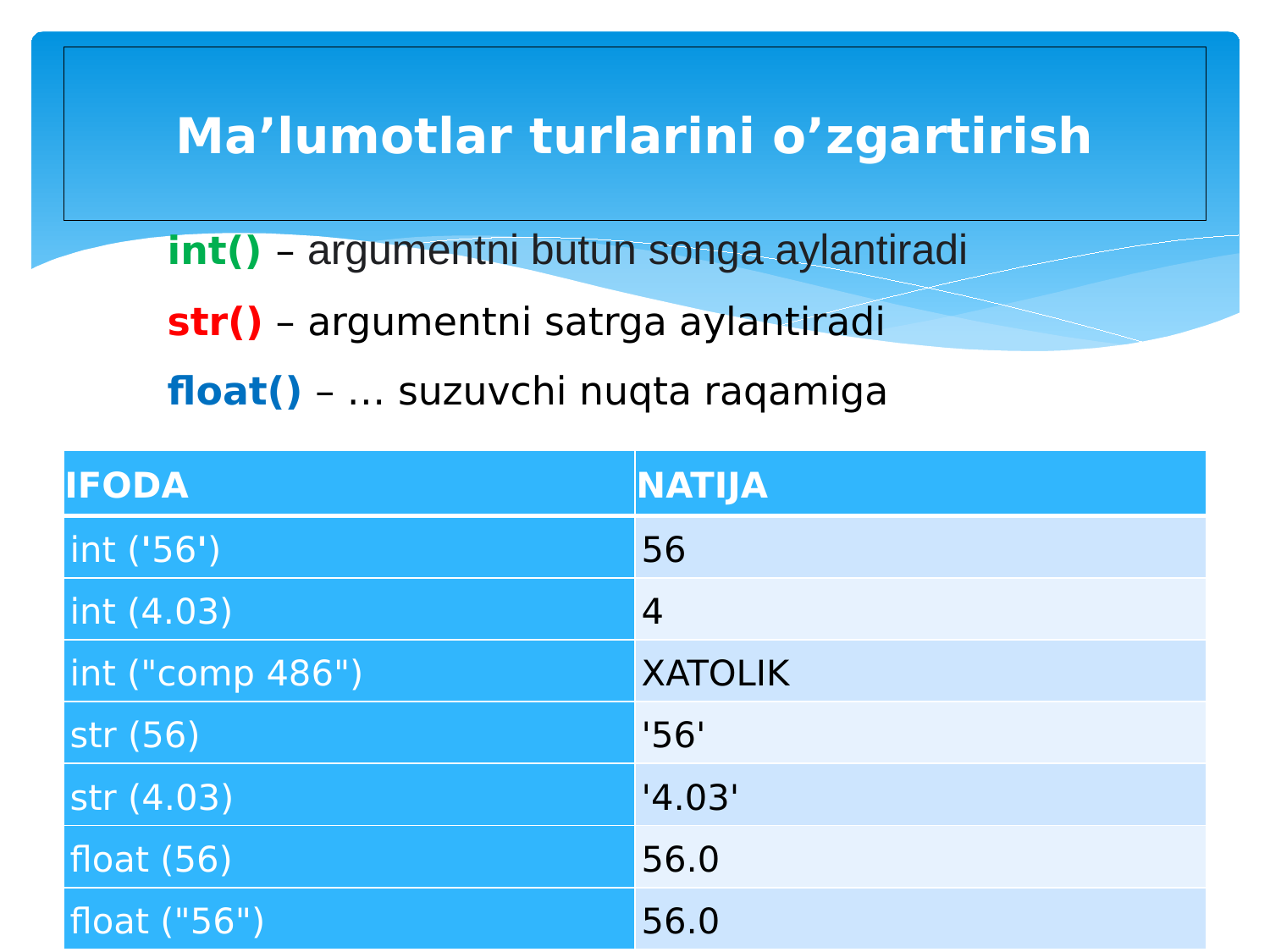

# Ma’lumotlar turlarini o’zgartirish
int() – argumentni butun songa aylantiradi
str() – argumentni satrga aylantiradi
float() – … suzuvchi nuqta raqamiga
| IFODA | NATIJA |
| --- | --- |
| int ('56') | 56 |
| int (4.03) | 4 |
| int ("comp 486") | XATOLIK |
| str (56) | '56' |
| str (4.03) | '4.03' |
| float (56) | 56.0 |
| float ("56") | 56.0 |